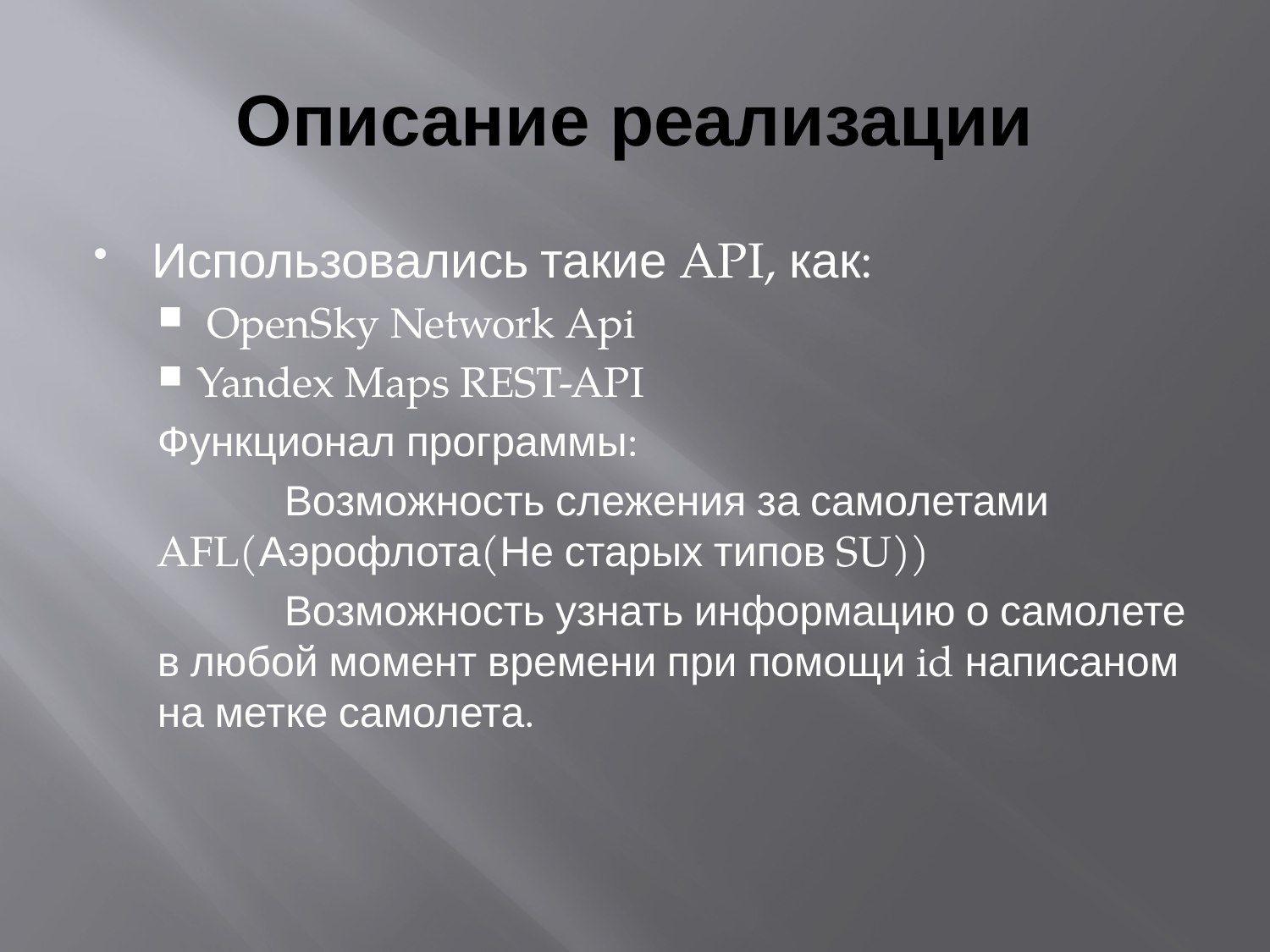

# Описание реализации
Использовались такие API, как:
 OpenSky Network Api
Yandex Maps REST-API
Функционал программы:
	Возможность слежения за самолетами AFL(Аэрофлота(Не старых типов SU))
	Возможность узнать информацию о самолете в любой момент времени при помощи id написаном на метке самолета.